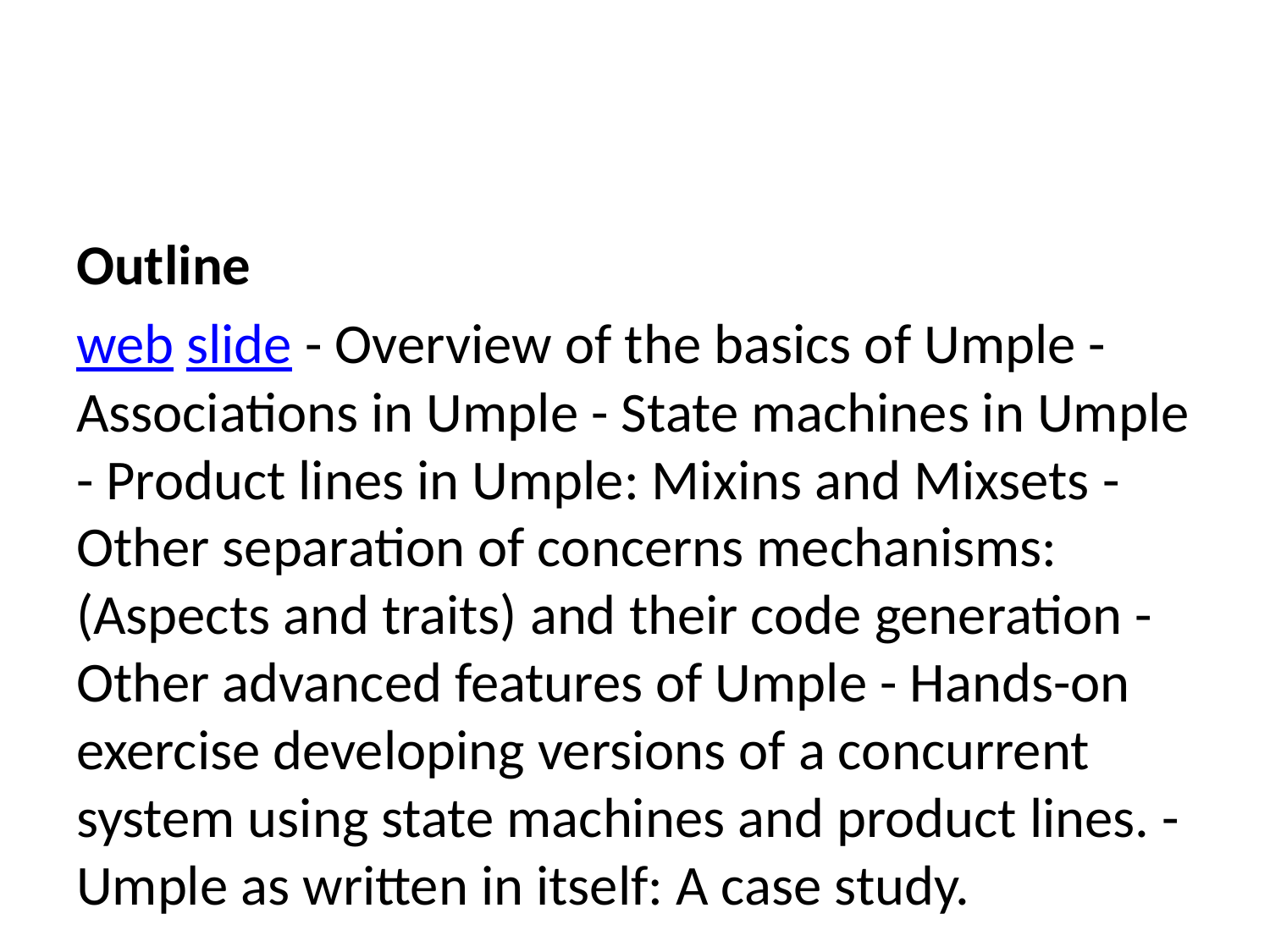

Outline
web slide - Overview of the basics of Umple - Associations in Umple - State machines in Umple - Product lines in Umple: Mixins and Mixsets - Other separation of concerns mechanisms: (Aspects and traits) and their code generation - Other advanced features of Umple - Hands-on exercise developing versions of a concurrent system using state machines and product lines. - Umple as written in itself: A case study.